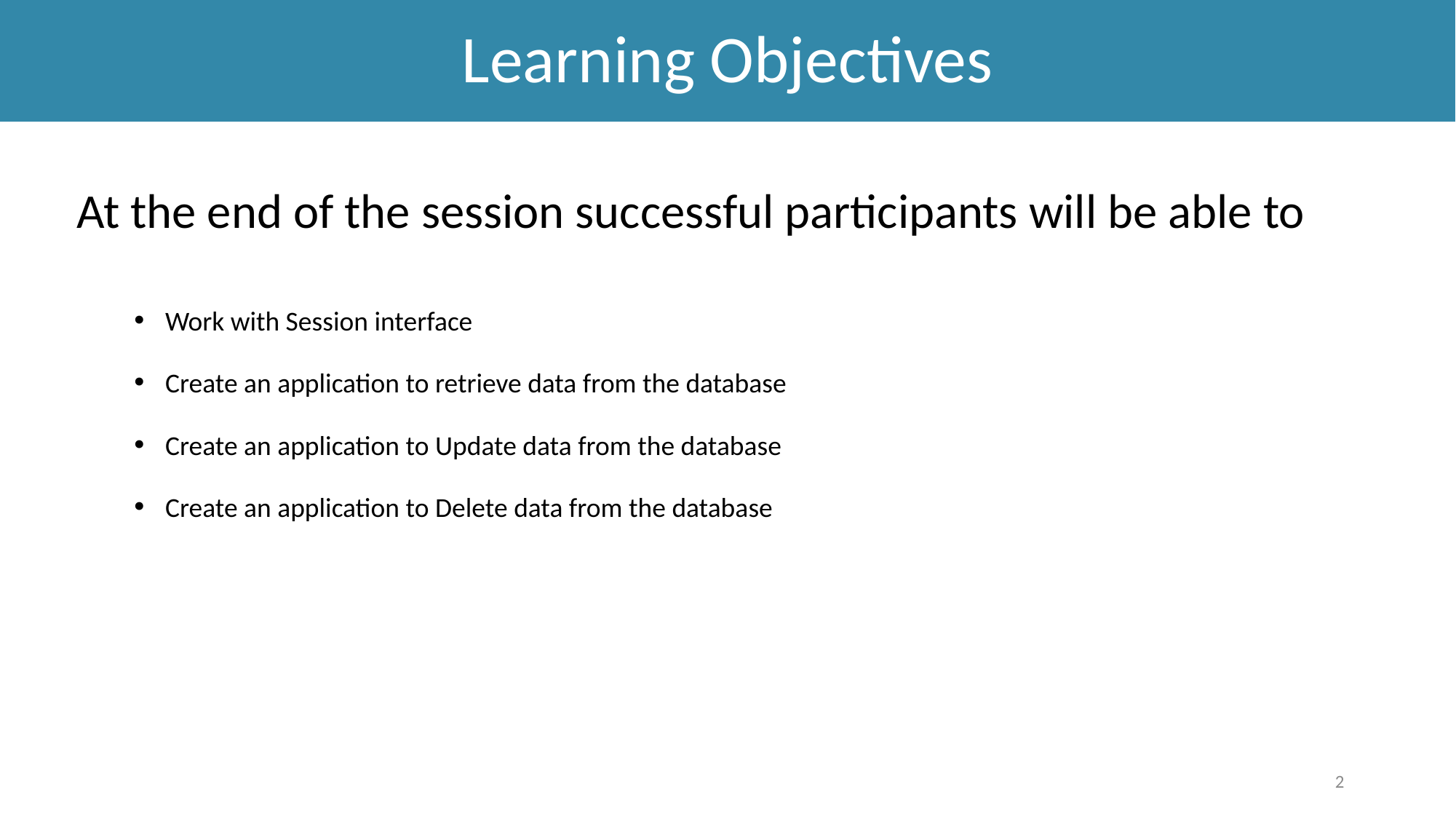

# Learning Objectives
At the end of the session successful participants will be able to

Work with Session interface

Create an application to retrieve data from the database

Create an application to Update data from the database

Create an application to Delete data from the database
2